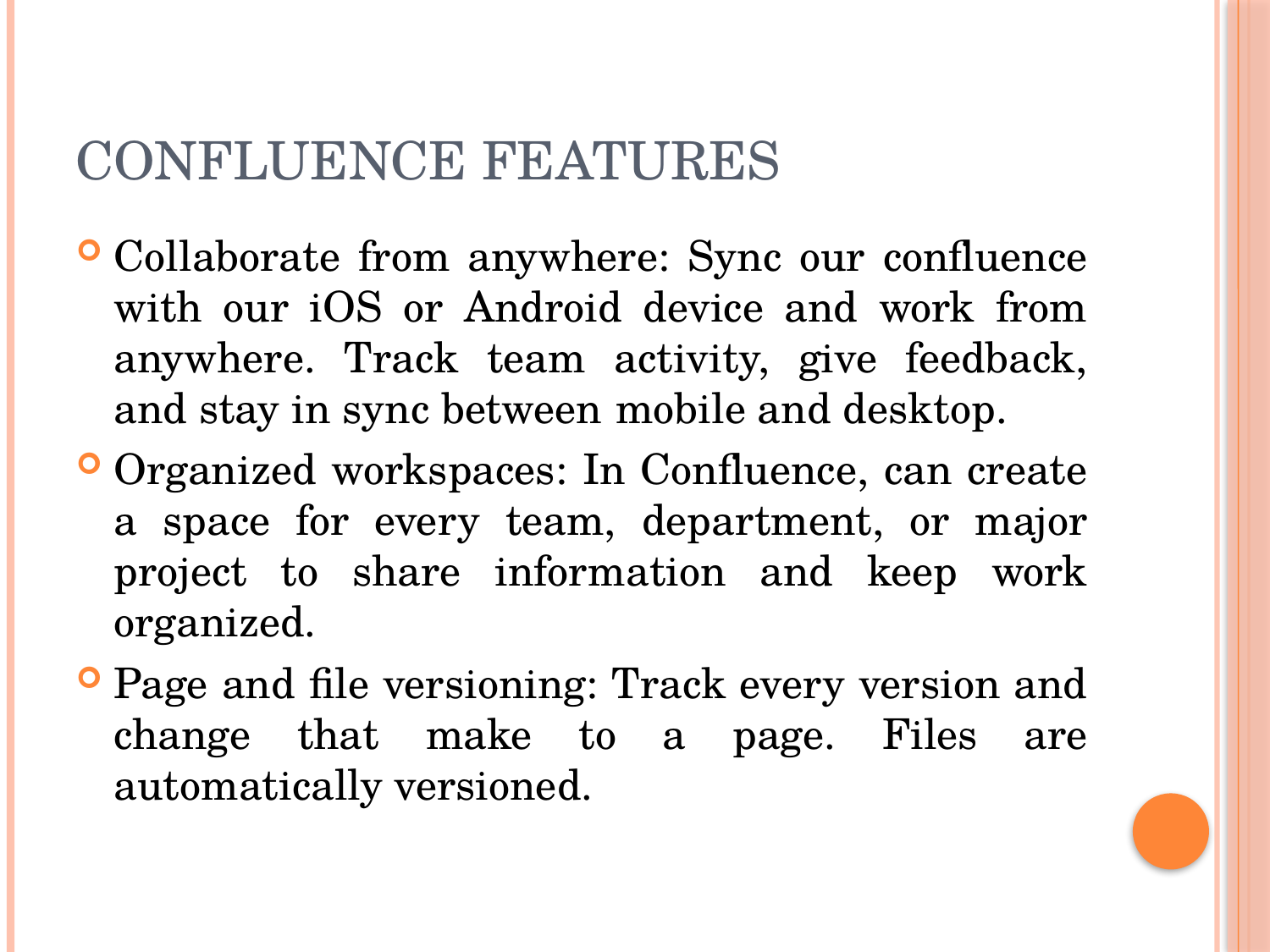

# Confluence Features
Collaborate from anywhere: Sync our confluence with our iOS or Android device and work from anywhere. Track team activity, give feedback, and stay in sync between mobile and desktop.
Organized workspaces: In Confluence, can create a space for every team, department, or major project to share information and keep work organized.
Page and file versioning: Track every version and change that make to a page. Files are automatically versioned.